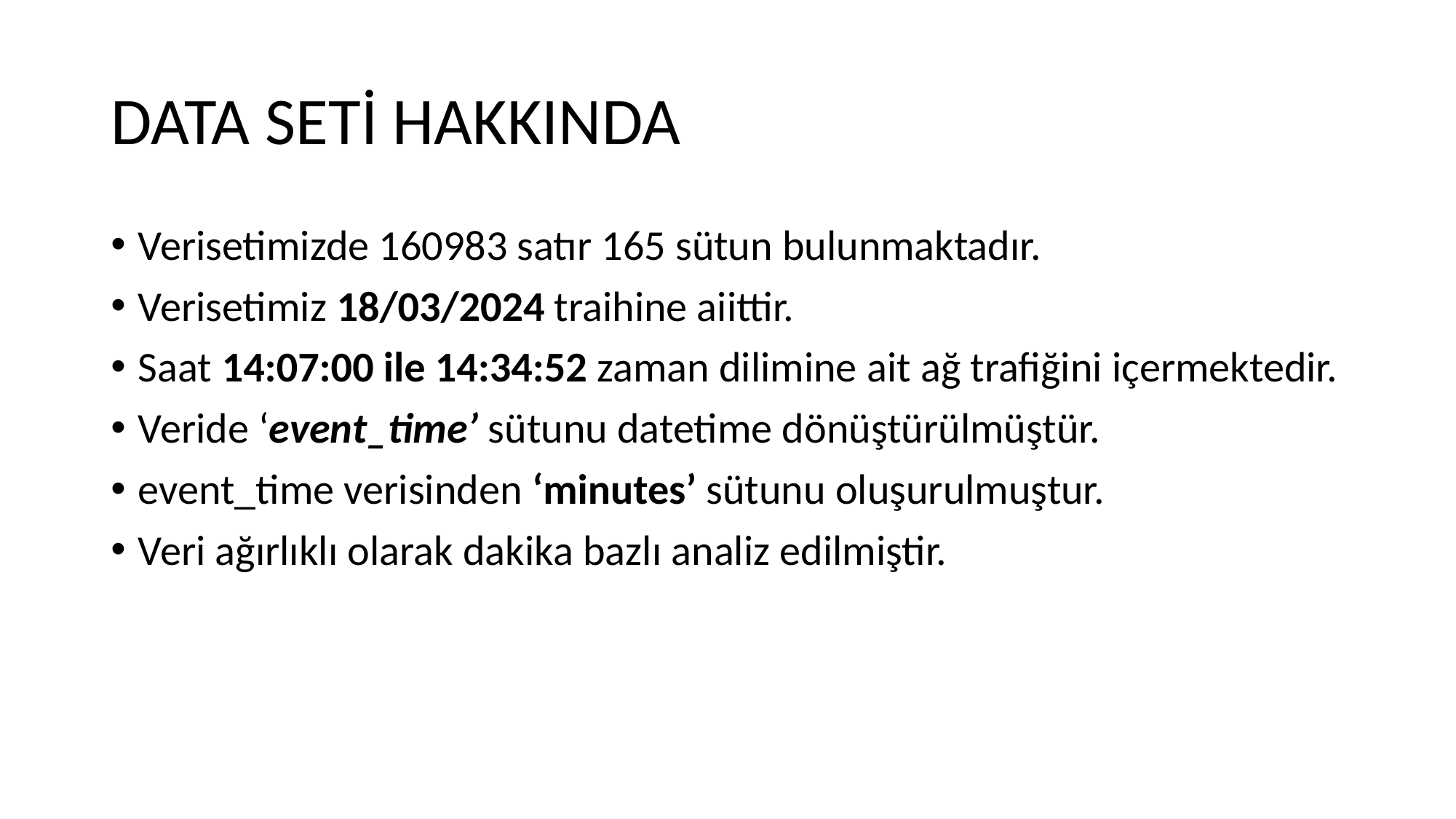

# DATA SETİ HAKKINDA
Verisetimizde 160983 satır 165 sütun bulunmaktadır.
Verisetimiz 18/03/2024 traihine aiittir.
Saat 14:07:00 ile 14:34:52 zaman dilimine ait ağ trafiğini içermektedir.
Veride ‘event_time’ sütunu datetime dönüştürülmüştür.
event_time verisinden ‘minutes’ sütunu oluşurulmuştur.
Veri ağırlıklı olarak dakika bazlı analiz edilmiştir.